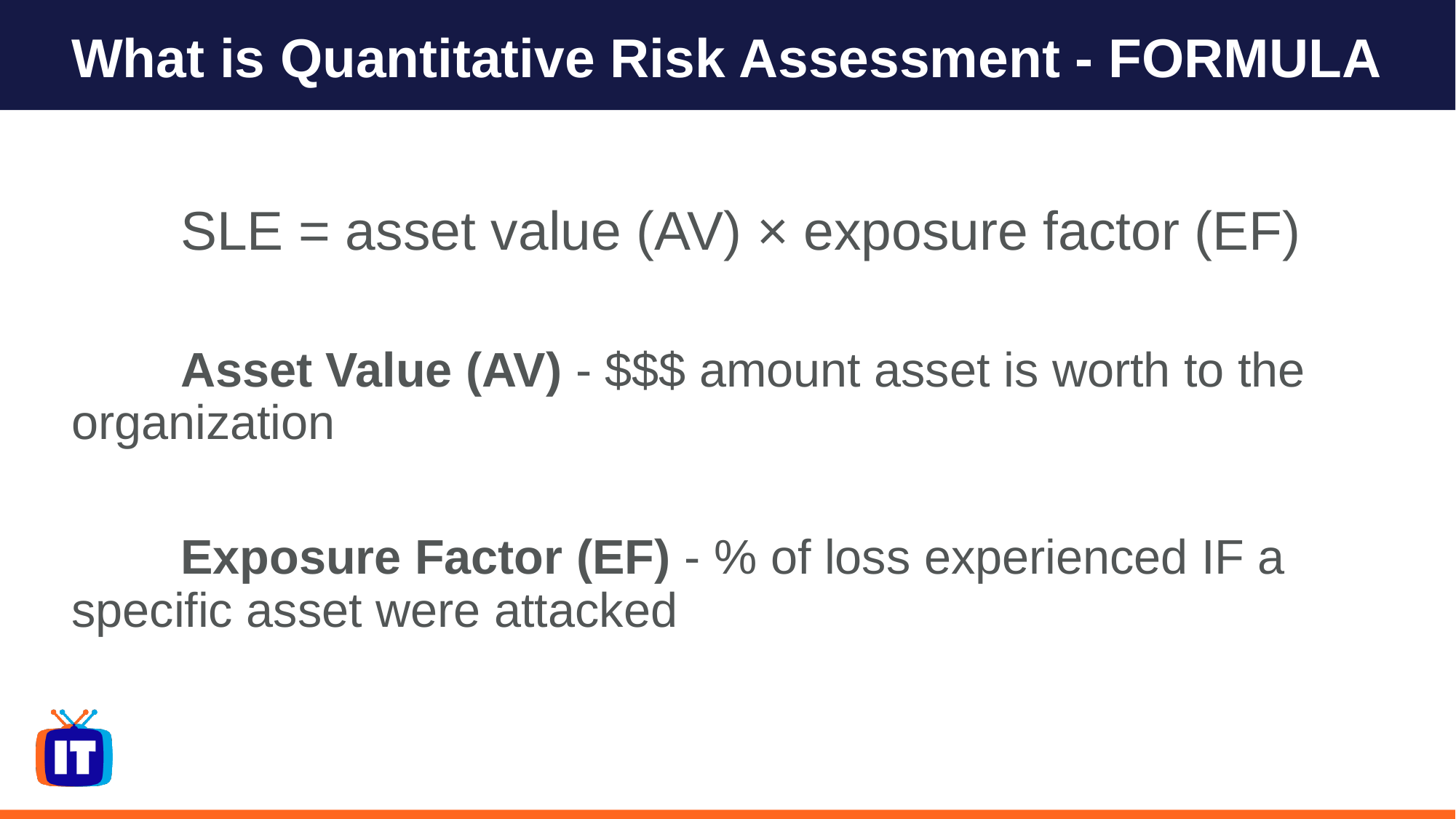

# What is Quantitative Risk Assessment - FORMULA

	SLE = asset value (AV) × exposure factor (EF)

	Asset Value (AV) - $$$ amount asset is worth to the organization

	Exposure Factor (EF) - % of loss experienced IF a specific asset were attacked